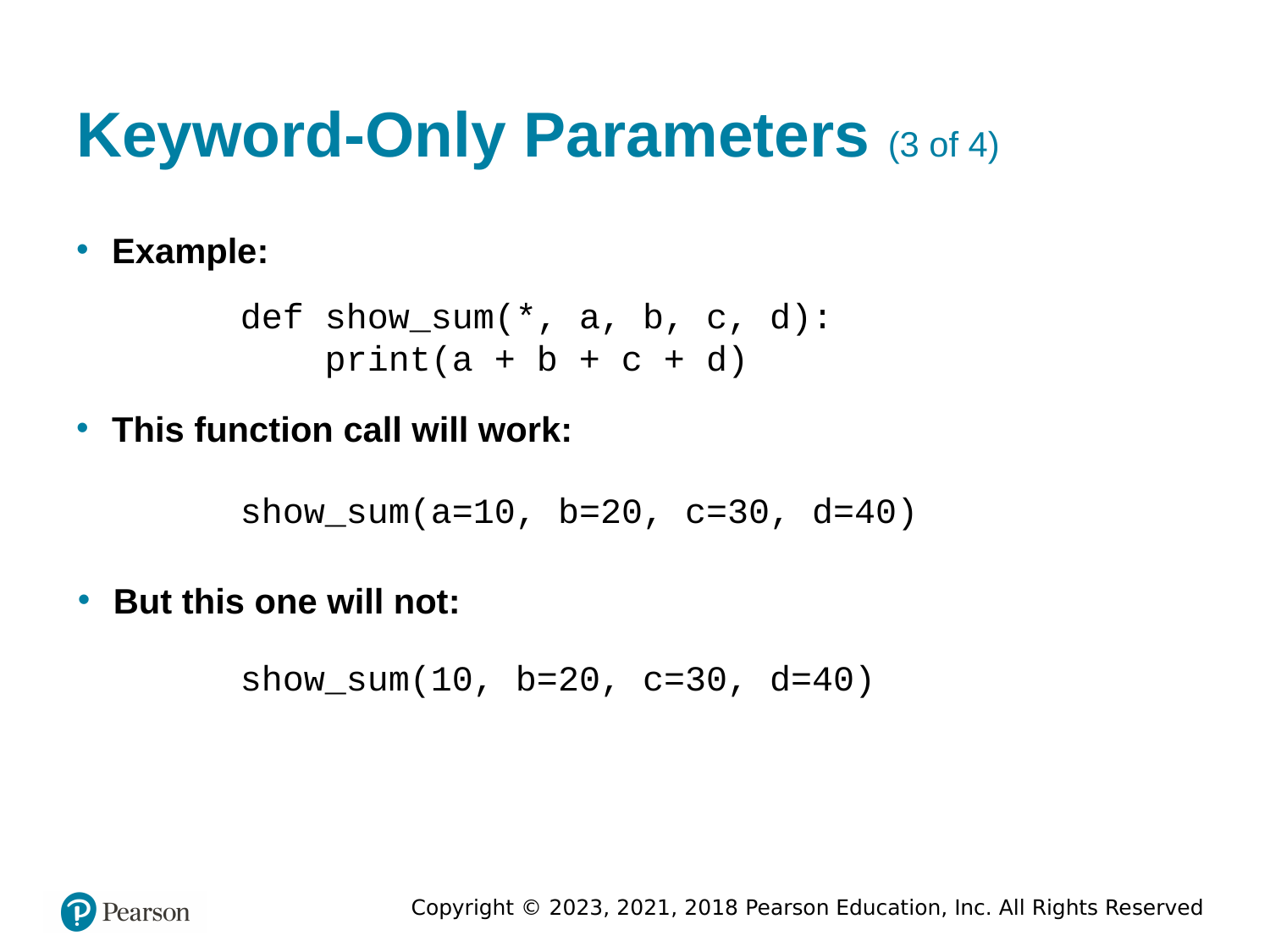

# Keyword-Only Parameters (3 of 4)
Example:
def show_sum(*, a, b, c, d):
    print(a + b + c + d)
This function call will work:
show_sum(a=10, b=20, c=30, d=40)
But this one will not:
show_sum(10, b=20, c=30, d=40)